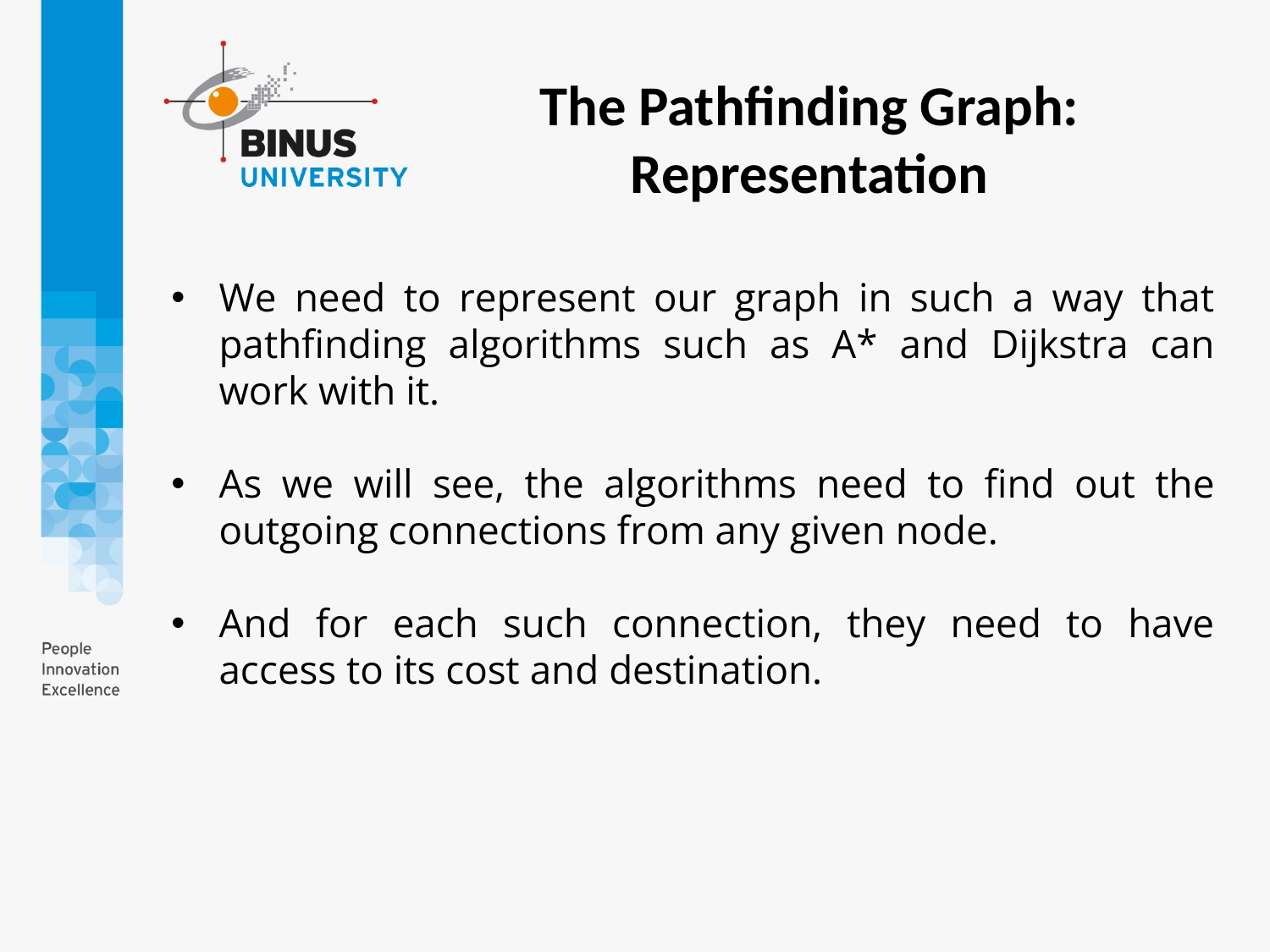

The Pathfinding Graph:
Representation
We need to represent our graph in such a way that pathfinding algorithms such as A* and Dijkstra can work with it.

As we will see, the algorithms need to find out the outgoing connections from any given node.

And for each such connection, they need to have access to its cost and destination.